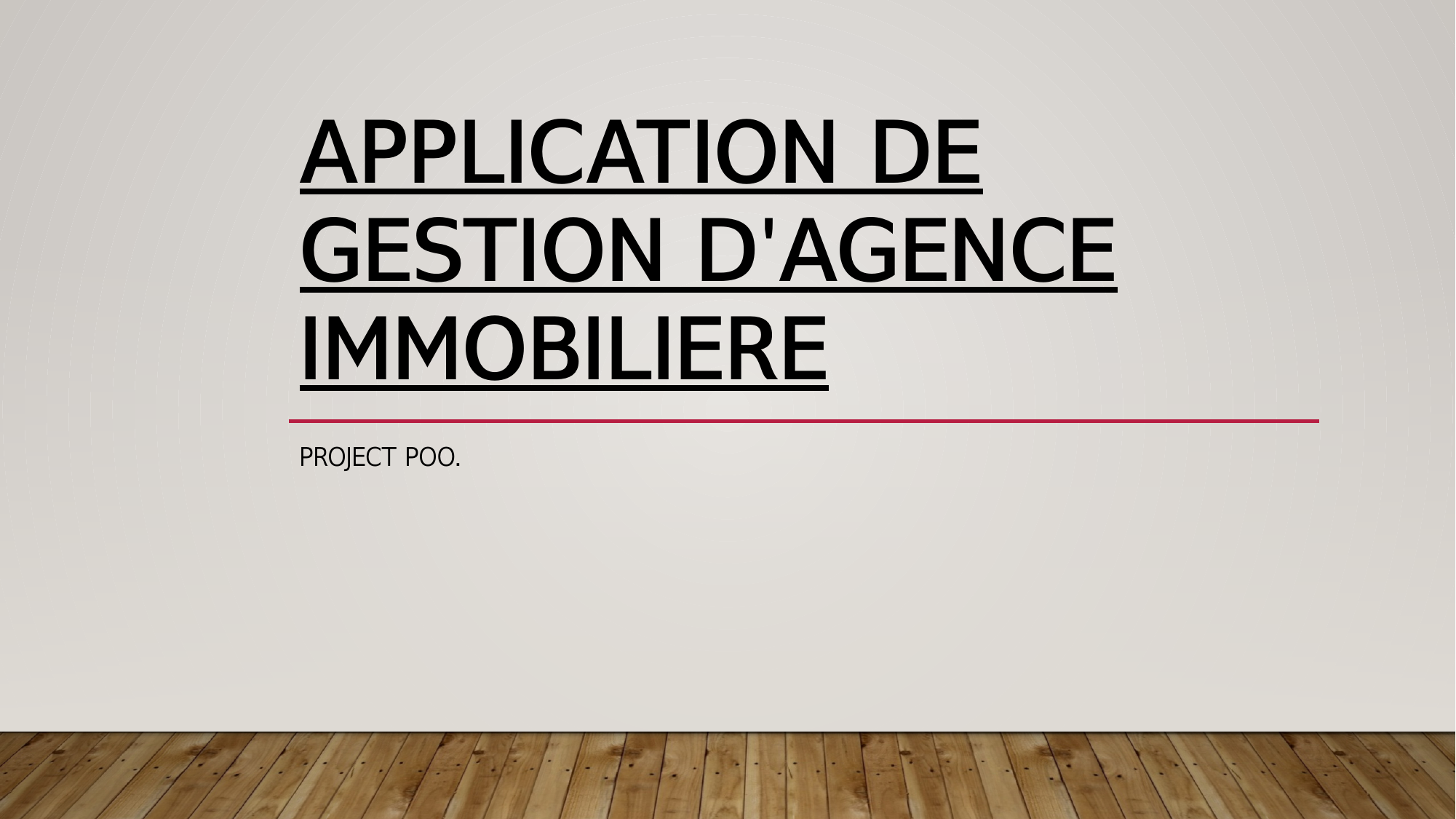

# APPLICATION DE GESTION D'AGENCE IMMOBILIERE
PROJECT POO.